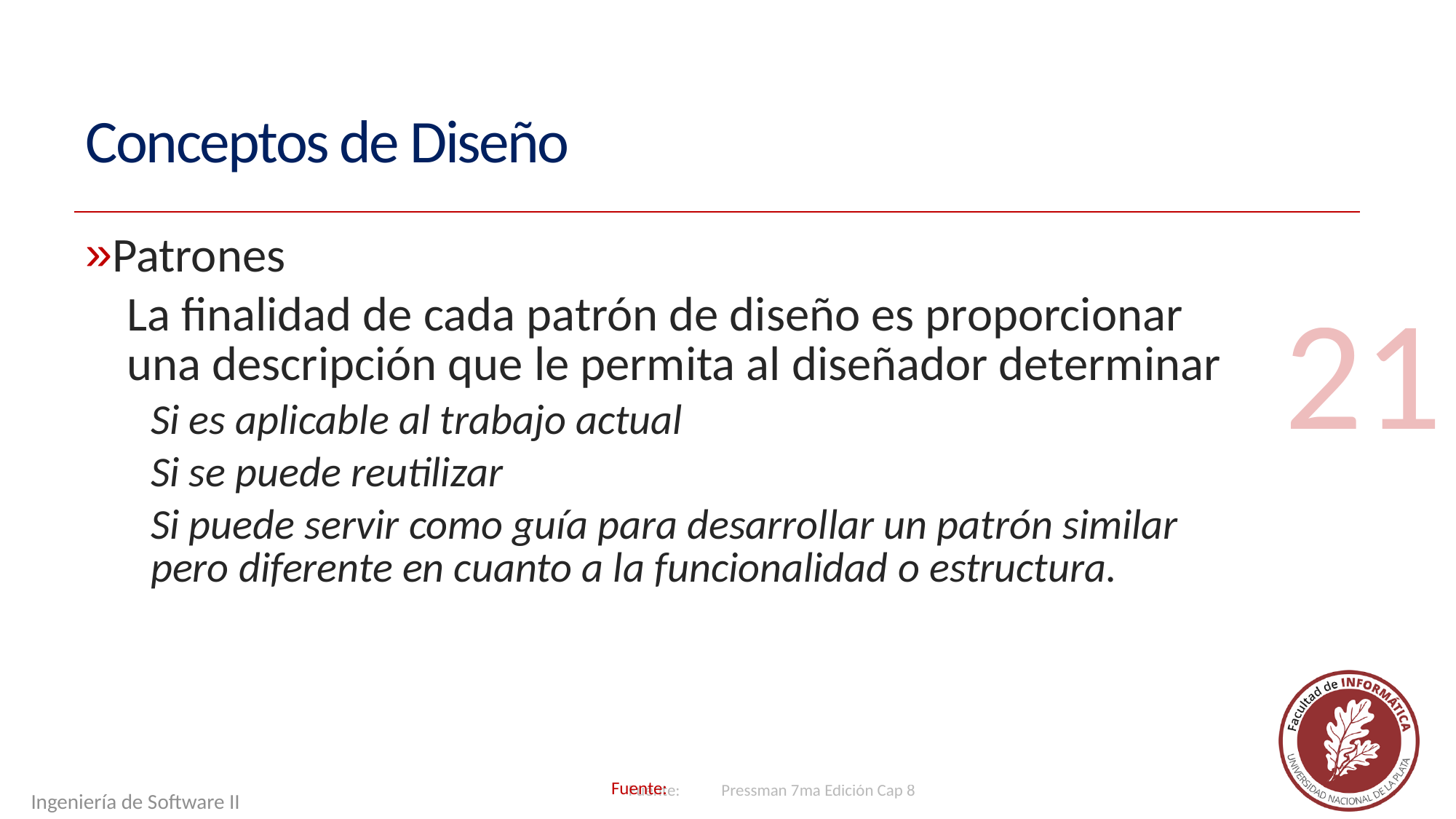

# Conceptos de Diseño
Patrones
La finalidad de cada patrón de diseño es proporcionar una descripción que le permita al diseñador determinar
Si es aplicable al trabajo actual
Si se puede reutilizar
Si puede servir como guía para desarrollar un patrón similar pero diferente en cuanto a la funcionalidad o estructura.

21
Pressman 7ma Edición Cap 8

Ingeniería de Software II